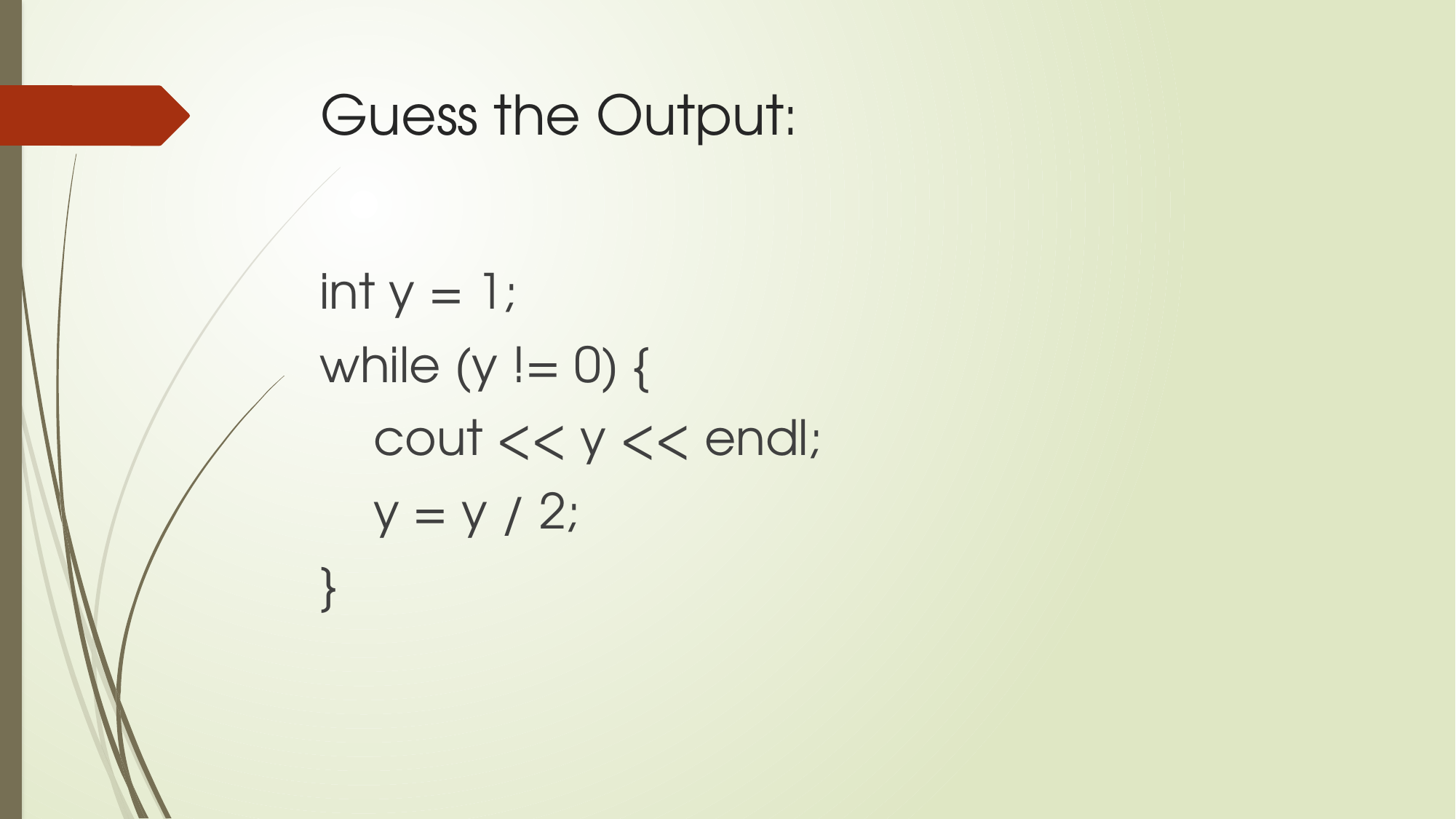

# Guess the Output:
int y = 1;
while (y != 0) {
    cout << y << endl;
    y = y / 2;
}